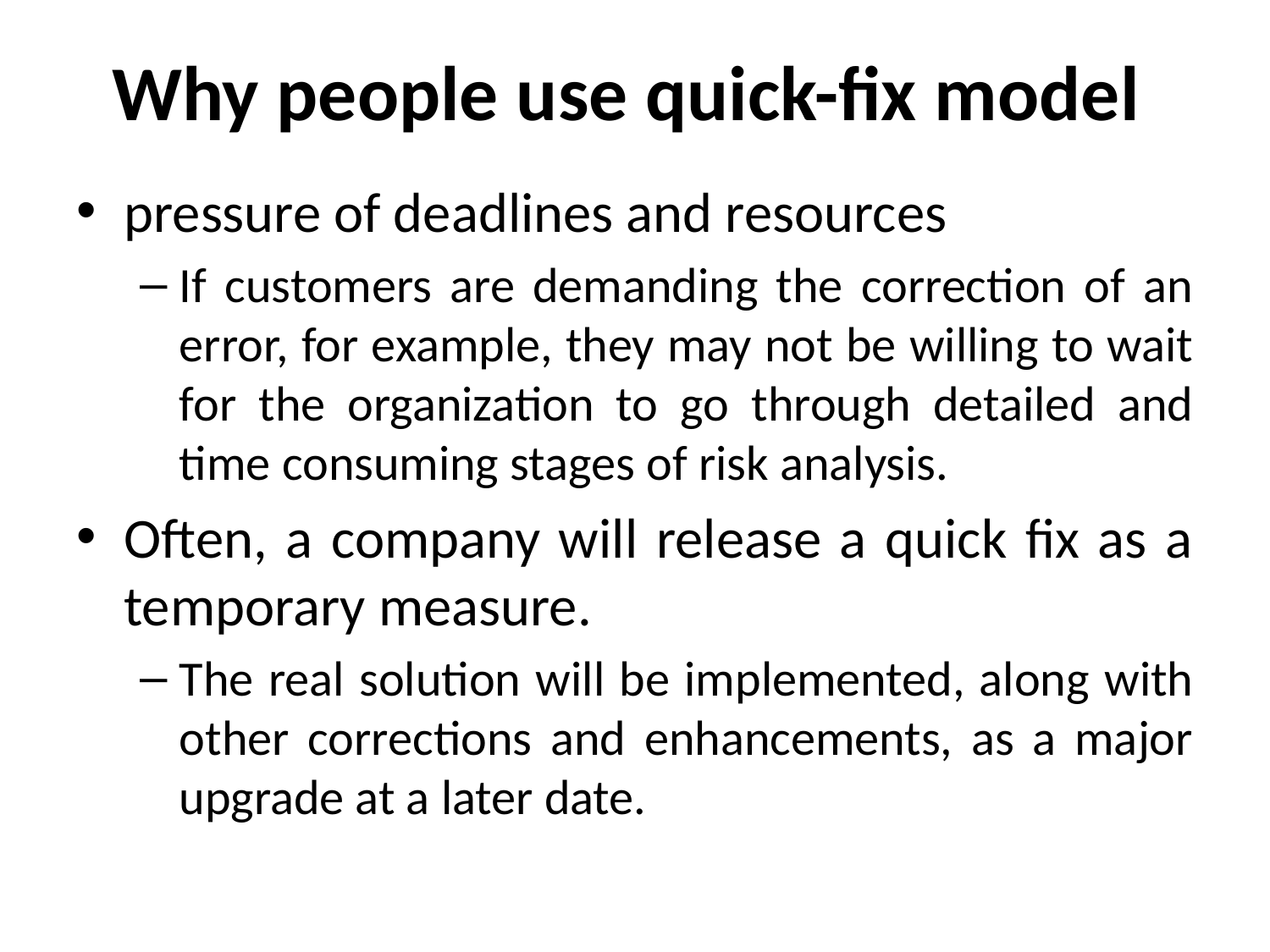

# Why people use quick-fix model
pressure of deadlines and resources
If customers are demanding the correction of an error, for example, they may not be willing to wait for the organization to go through detailed and time consuming stages of risk analysis.
Often, a company will release a quick fix as a temporary measure.
The real solution will be implemented, along with other corrections and enhancements, as a major upgrade at a later date.